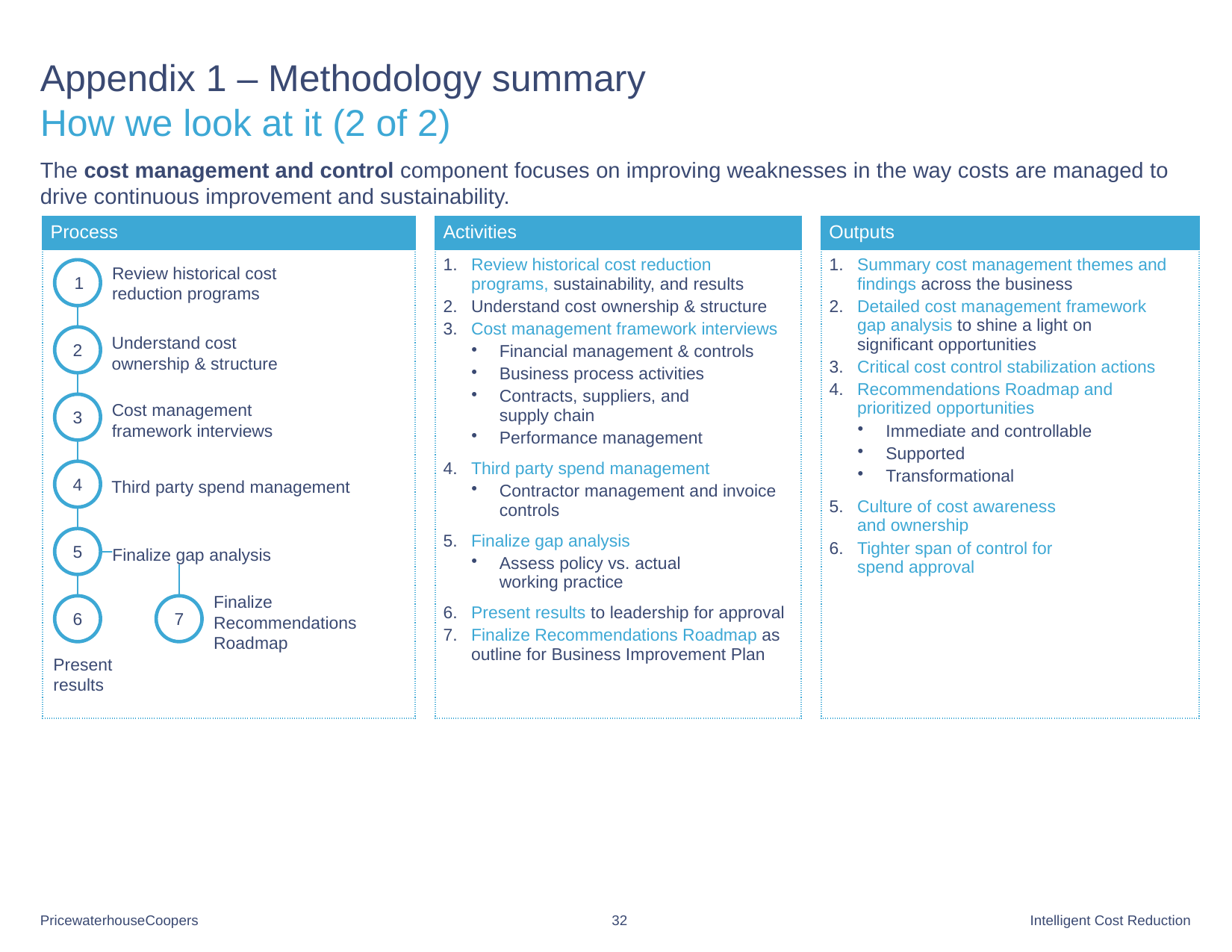

# Appendix 1 – Methodology summary How we look at it (2 of 2)
The cost management and control component focuses on improving weaknesses in the way costs are managed to drive continuous improvement and sustainability.
| Process |  | Activities |  | Outputs |
| --- | --- | --- | --- | --- |
|  |  | Review historical cost reduction programs, sustainability, and results Understand cost ownership & structure Cost management framework interviews Financial management & controls Business process activities Contracts, suppliers, and supply chain Performance management Third party spend management Contractor management and invoice controls Finalize gap analysis Assess policy vs. actual working practice Present results to leadership for approval Finalize Recommendations Roadmap as outline for Business Improvement Plan |  | Summary cost management themes and findings across the business Detailed cost management framework gap analysis to shine a light on significant opportunities Critical cost control stabilization actions Recommendations Roadmap and prioritized opportunities Immediate and controllable Supported Transformational Culture of cost awareness and ownership Tighter span of control for spend approval |
1
Review historical cost
reduction programs
2
Understand cost
ownership & structure
3
Cost management
framework interviews
4
Third party spend management
5
Finalize gap analysis
Finalize
Recommendations
Roadmap
6
7
Present
results
32